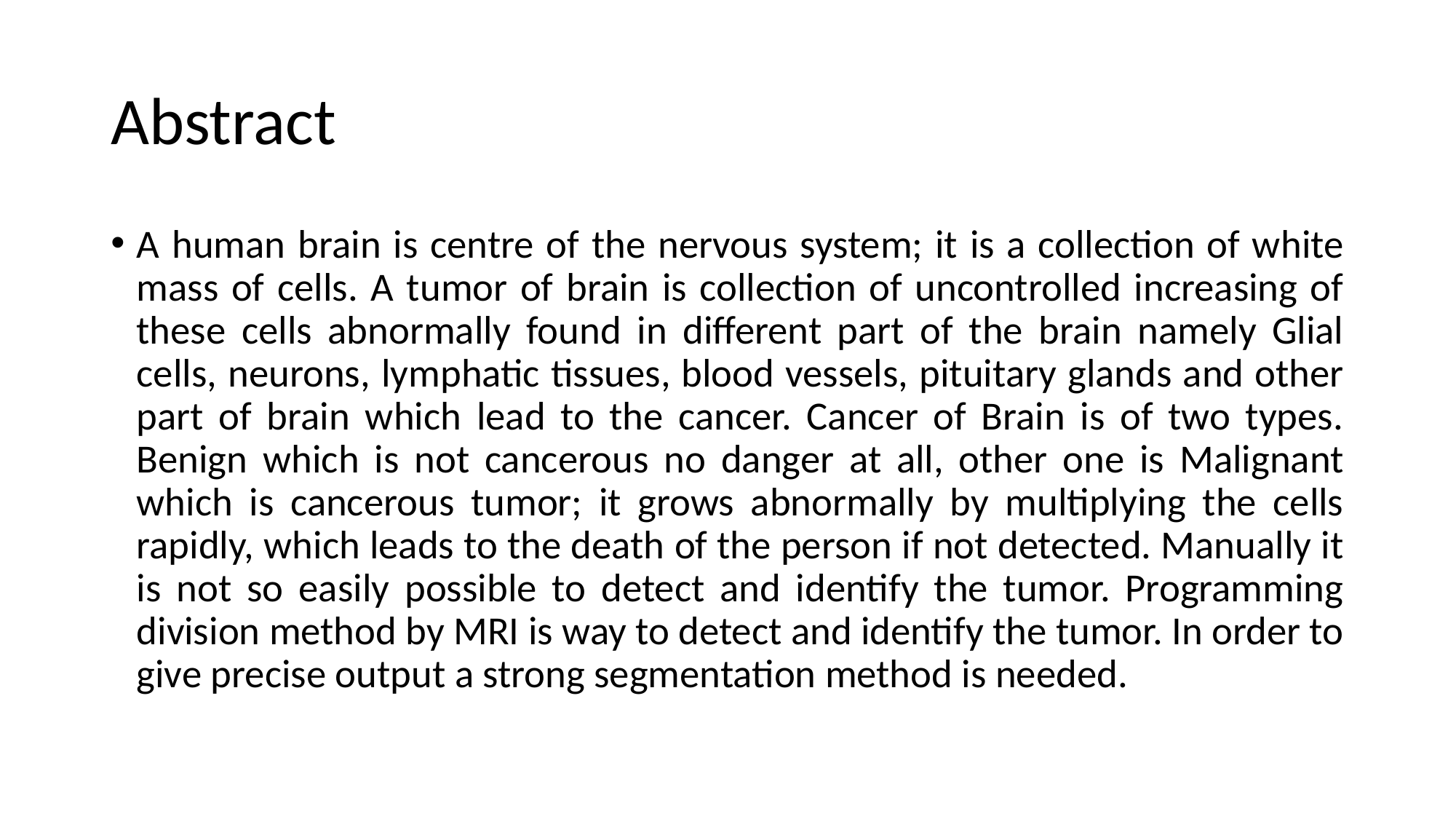

# Abstract
A human brain is centre of the nervous system; it is a collection of white mass of cells. A tumor of brain is collection of uncontrolled increasing of these cells abnormally found in different part of the brain namely Glial cells, neurons, lymphatic tissues, blood vessels, pituitary glands and other part of brain which lead to the cancer. Cancer of Brain is of two types. Benign which is not cancerous no danger at all, other one is Malignant which is cancerous tumor; it grows abnormally by multiplying the cells rapidly, which leads to the death of the person if not detected. Manually it is not so easily possible to detect and identify the tumor. Programming division method by MRI is way to detect and identify the tumor. In order to give precise output a strong segmentation method is needed.